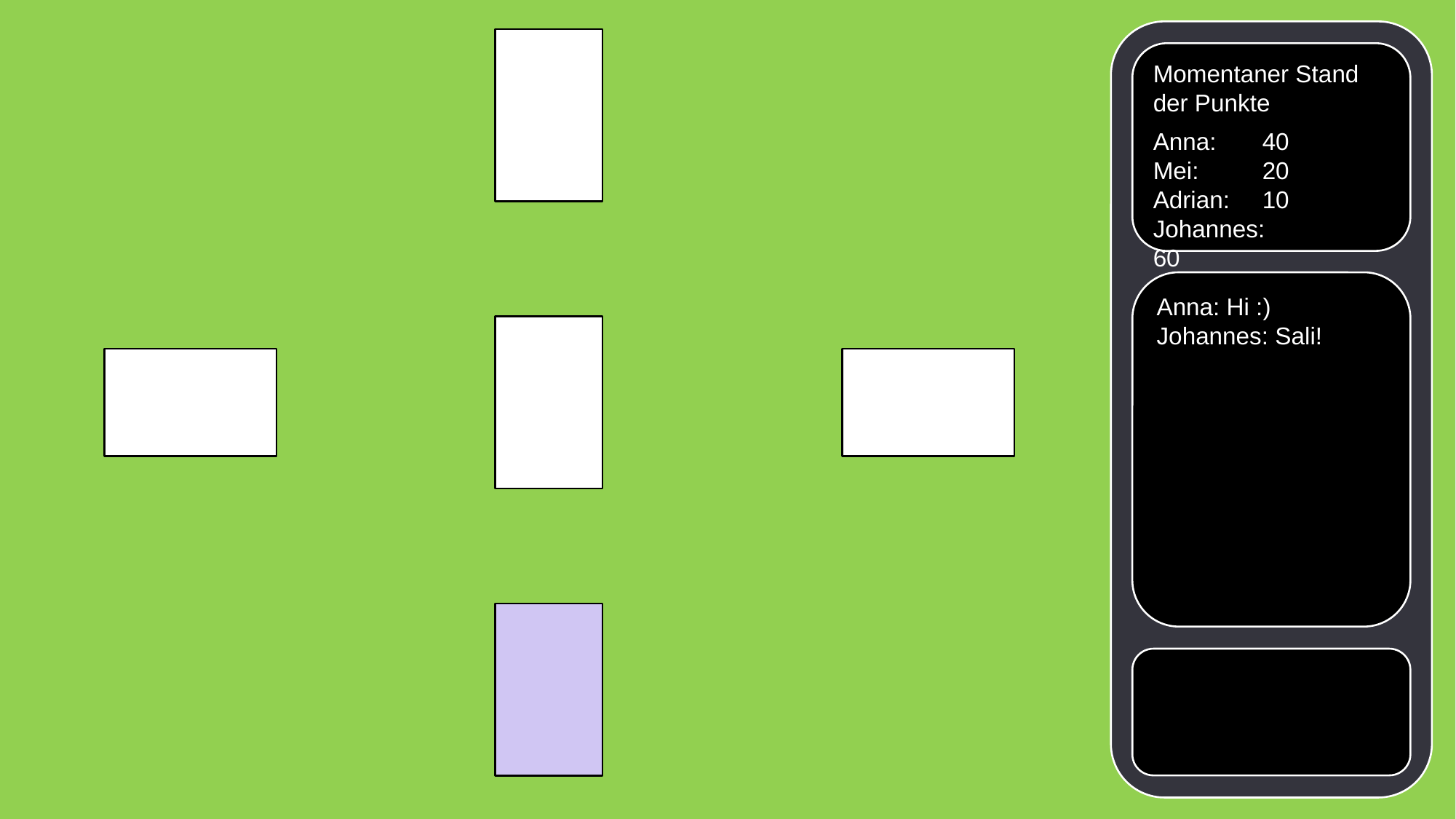

Momentaner Stand der Punkte
Anna: 	40
Mei:	20
Adrian:	10
Johannes:	60
Anna: Hi :)
Johannes: Sali!

Text hier eingeben...